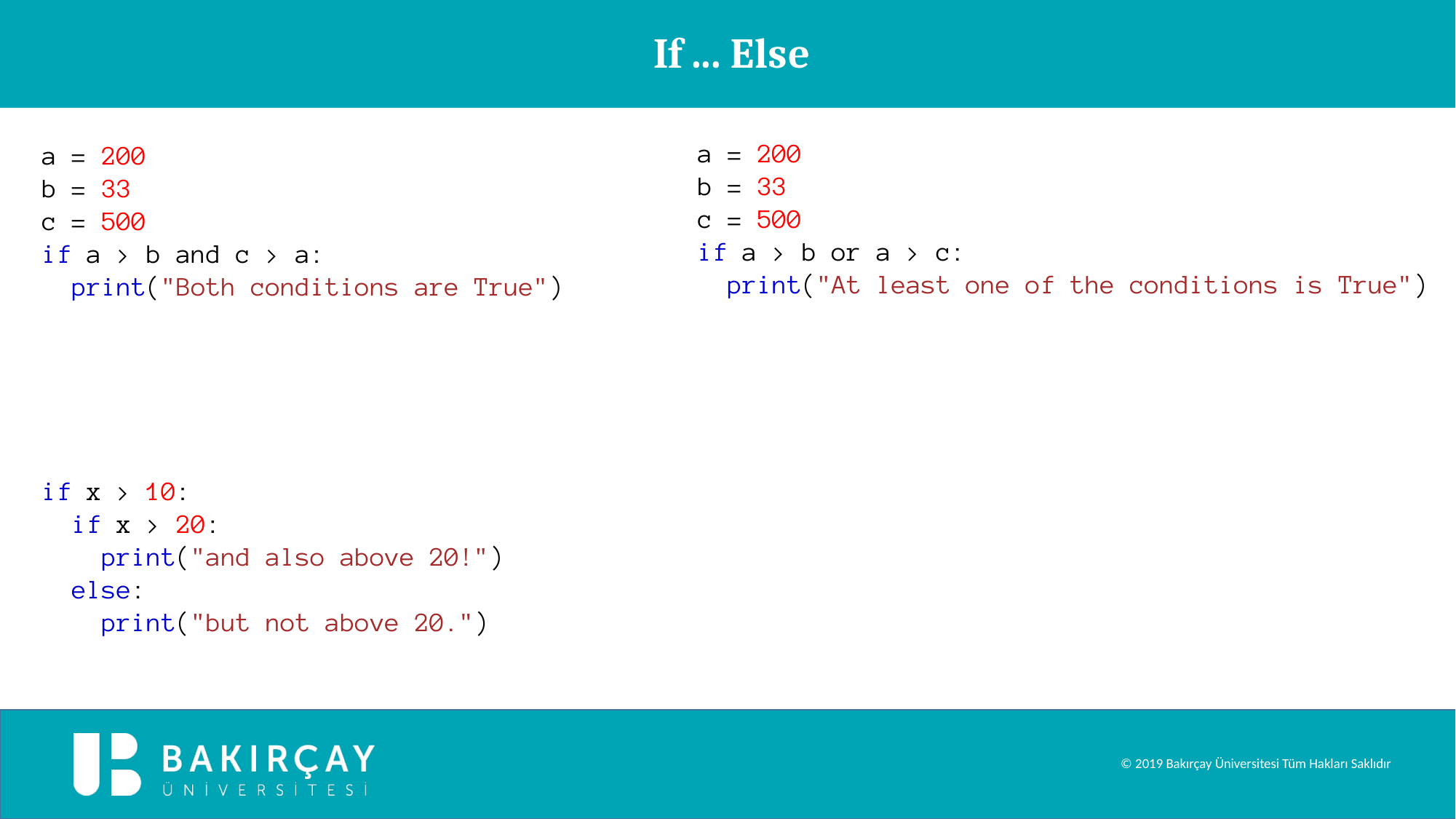

If ... Else
a = 200
b = 33
c = 500
if a > b or a > c:
  print("At least one of the conditions is True")
a = 200
b = 33
c = 500
if a > b and c > a:
  print("Both conditions are True")

if x > 10:
  if x > 20:
    print("and also above 20!")
  else:
    print("but not above 20.")